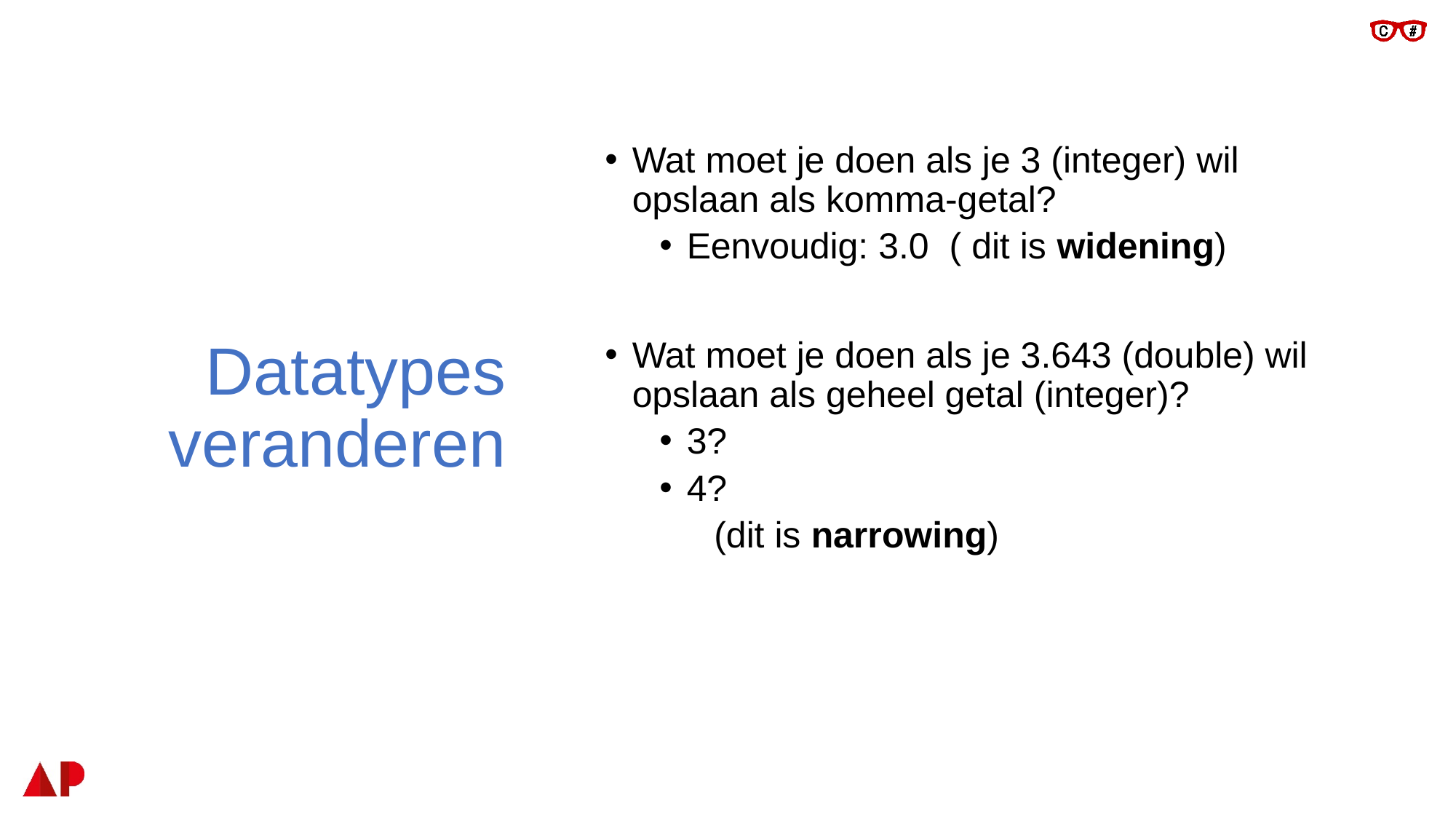

# Datatypes veranderen
Wat moet je doen als je 3 (integer) wil opslaan als komma-getal?
Eenvoudig: 3.0  ( dit is widening)

Wat moet je doen als je 3.643 (double) wil opslaan als geheel getal (integer)?
3?
4?
(dit is narrowing)